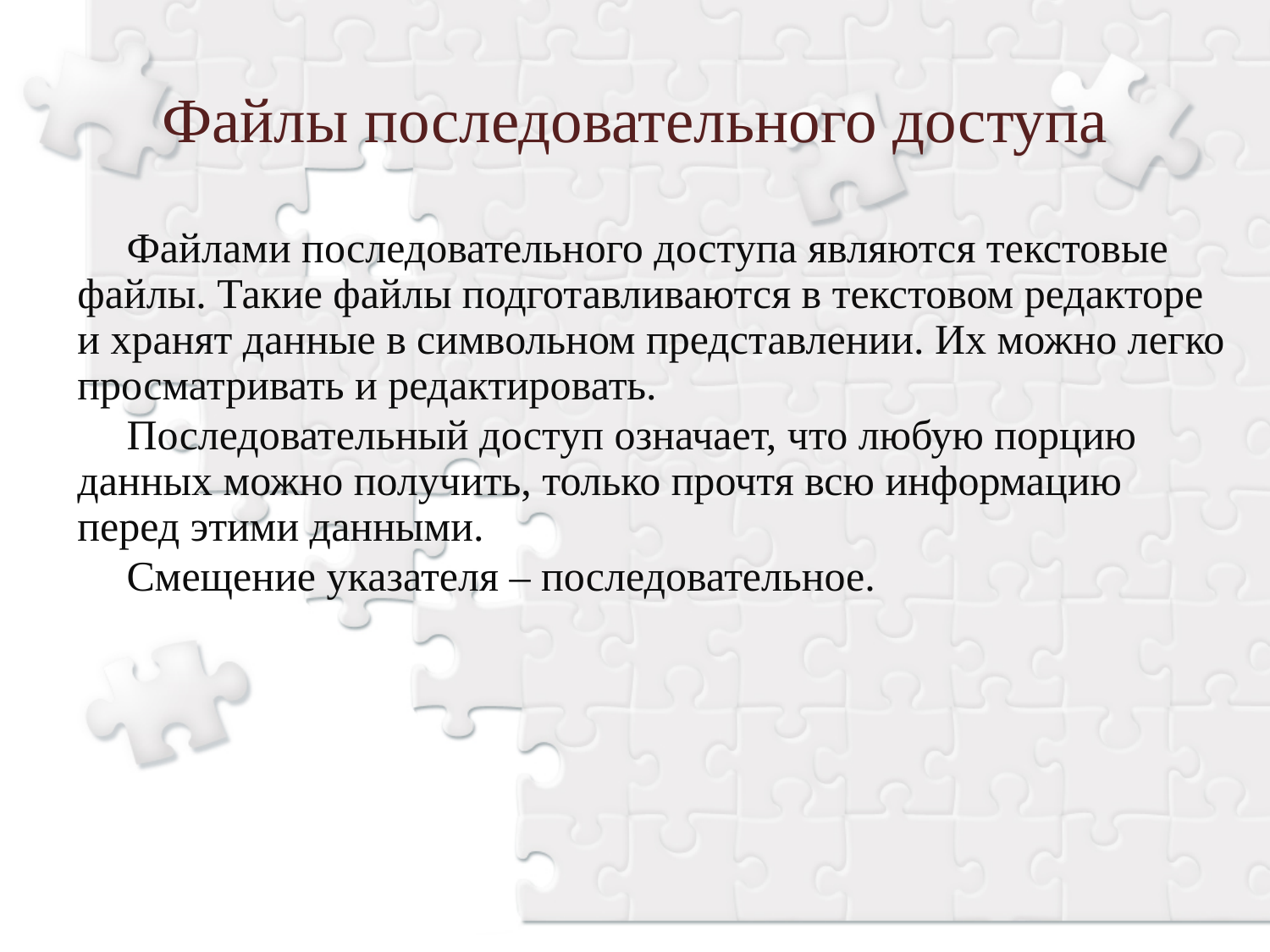

Файлы последовательного доступа
Файлами последовательного доступа являются текстовые файлы. Такие файлы подготавливаются в текстовом редакторе и хранят данные в символьном представлении. Их можно легко просматривать и редактировать.
Последовательный доступ означает, что любую порцию данных можно получить, только прочтя всю информацию перед этими данными.
Смещение указателя ‒ последовательное.